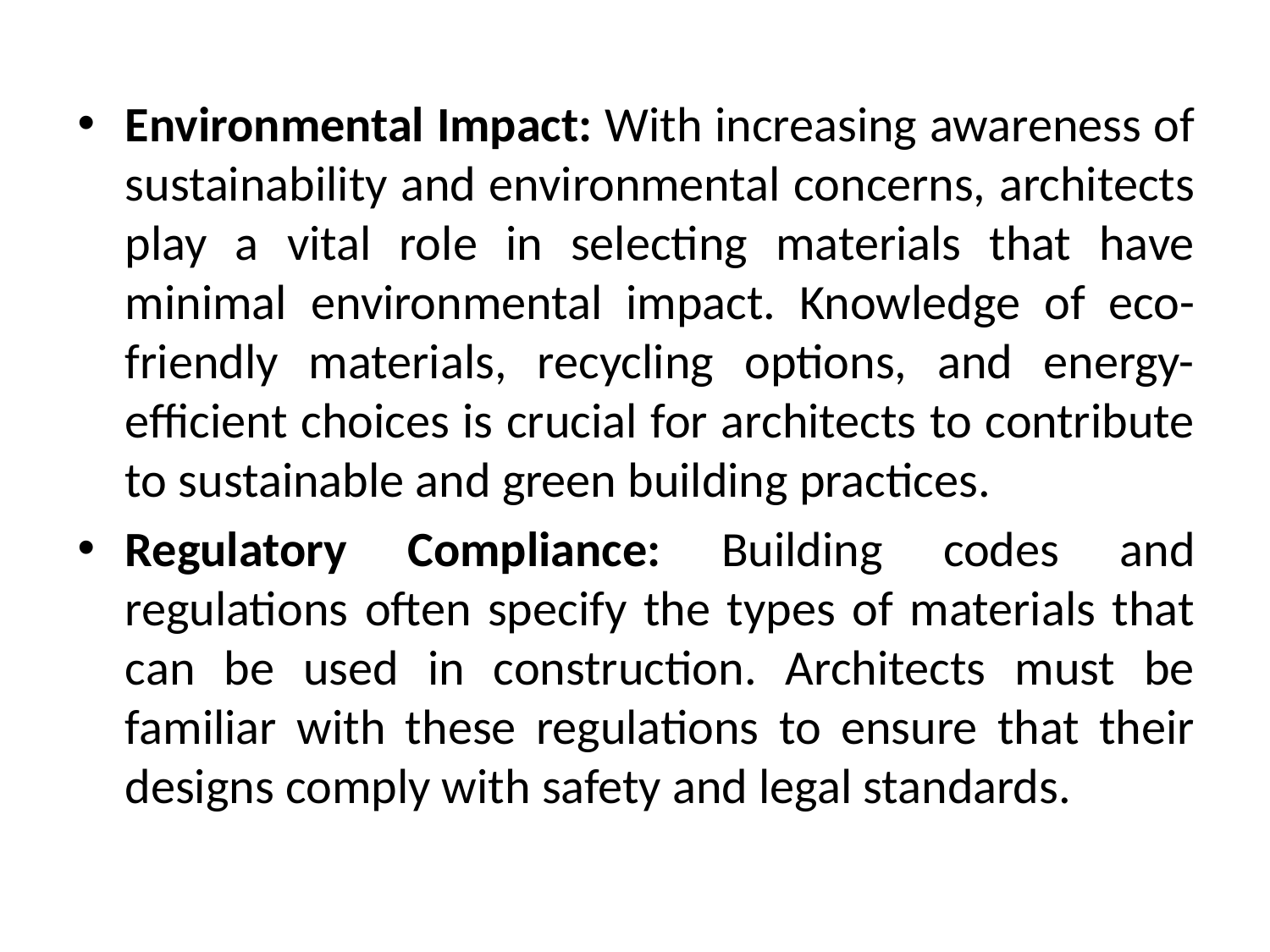

Environmental Impact: With increasing awareness of sustainability and environmental concerns, architects play a vital role in selecting materials that have minimal environmental impact. Knowledge of eco-friendly materials, recycling options, and energy-efficient choices is crucial for architects to contribute to sustainable and green building practices.
Regulatory Compliance: Building codes and regulations often specify the types of materials that can be used in construction. Architects must be familiar with these regulations to ensure that their designs comply with safety and legal standards.